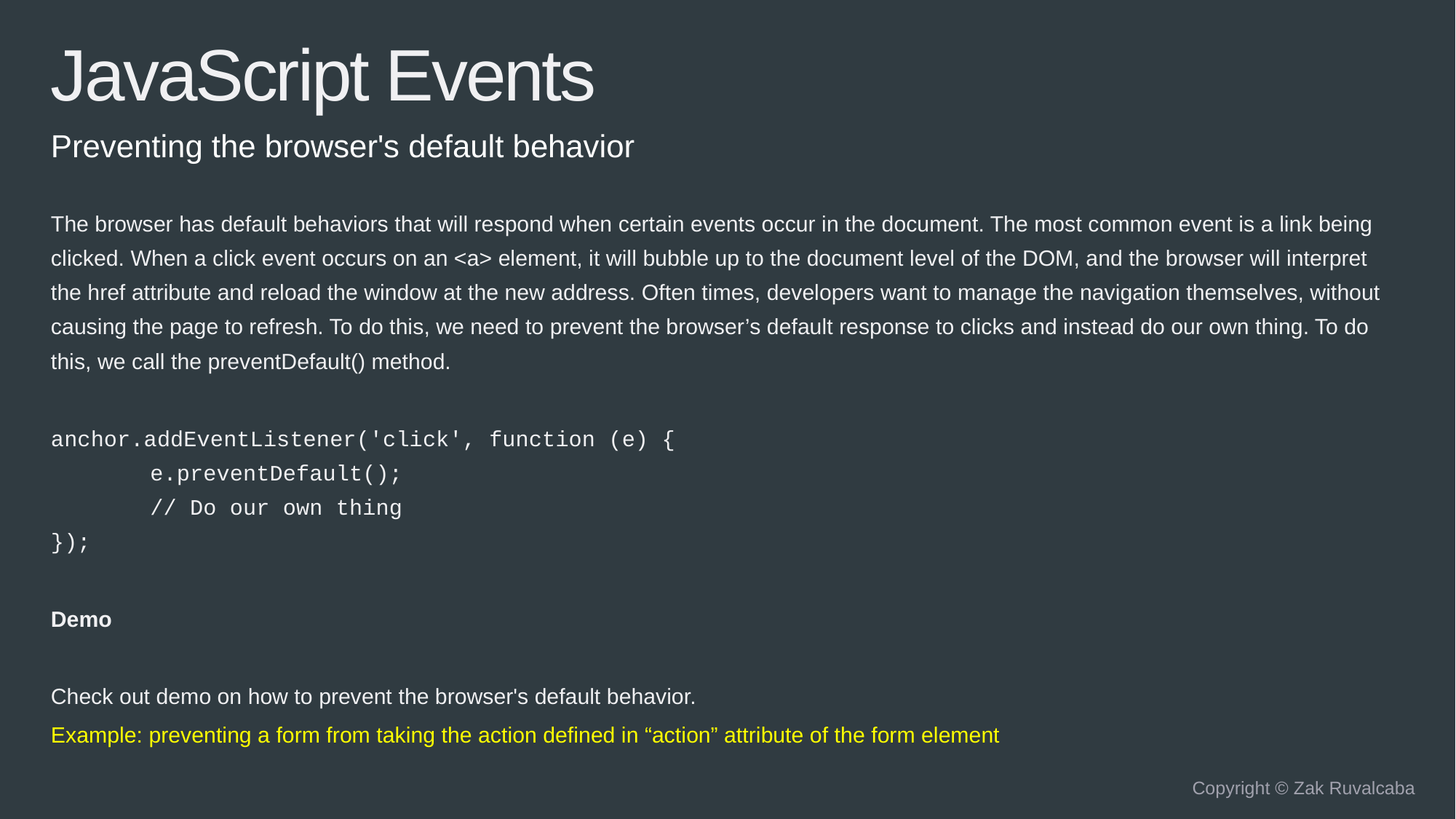

# JavaScript Events
Preventing the browser's default behavior
The browser has default behaviors that will respond when certain events occur in the document. The most common event is a link being clicked. When a click event occurs on an <a> element, it will bubble up to the document level of the DOM, and the browser will interpret the href attribute and reload the window at the new address. Often times, developers want to manage the navigation themselves, without causing the page to refresh. To do this, we need to prevent the browser’s default response to clicks and instead do our own thing. To do this, we call the preventDefault() method.

anchor.addEventListener('click', function (e) {
	e.preventDefault();
	// Do our own thing
});

Demo

Check out demo on how to prevent the browser's default behavior.
Example: preventing a form from taking the action defined in “action” attribute of the form element